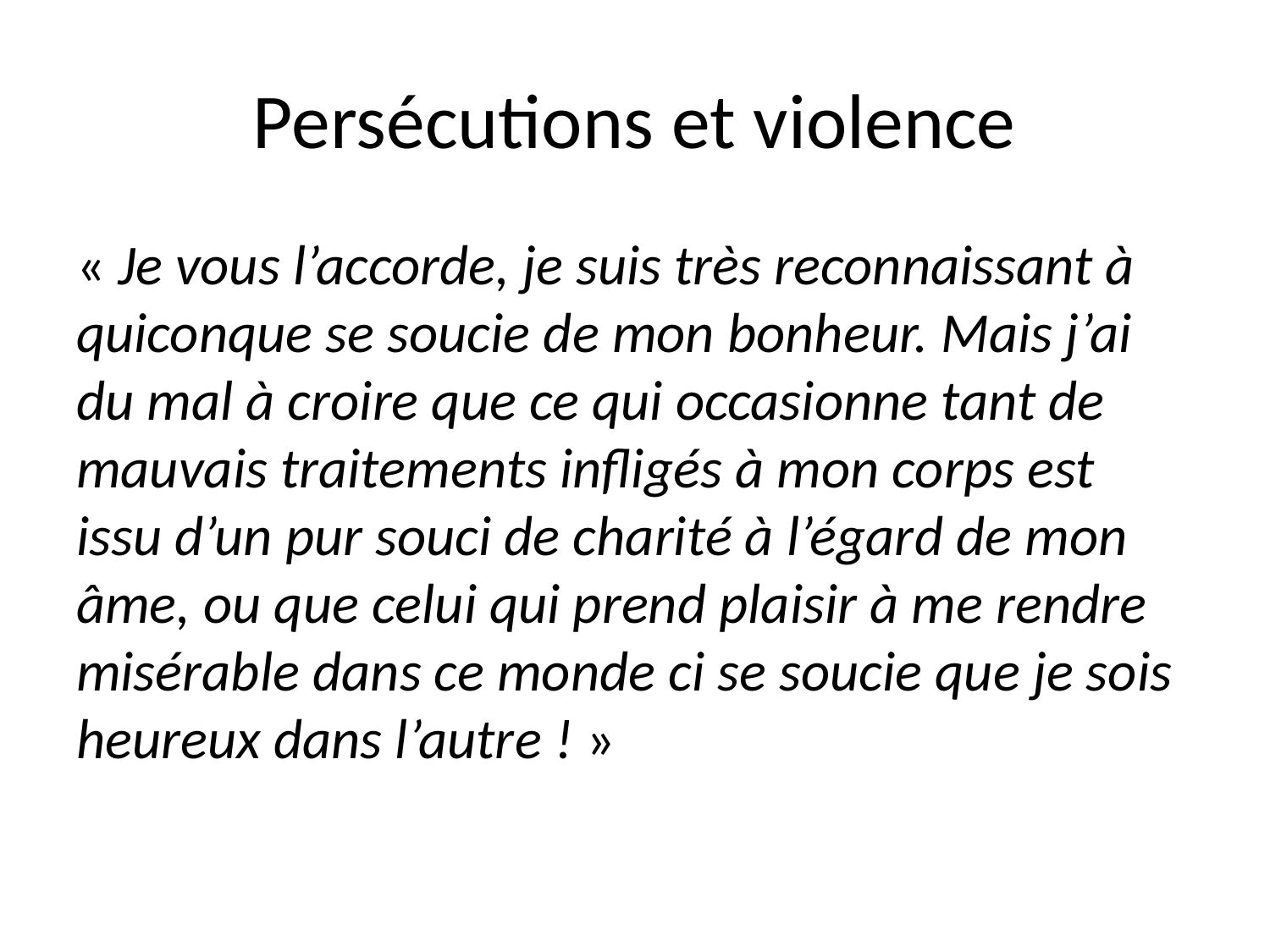

# Persécutions et violence
« Je vous l’accorde, je suis très reconnaissant à quiconque se soucie de mon bonheur. Mais j’ai du mal à croire que ce qui occasionne tant de mauvais traitements infligés à mon corps est issu d’un pur souci de charité à l’égard de mon âme, ou que celui qui prend plaisir à me rendre misérable dans ce monde ci se soucie que je sois heureux dans l’autre ! »